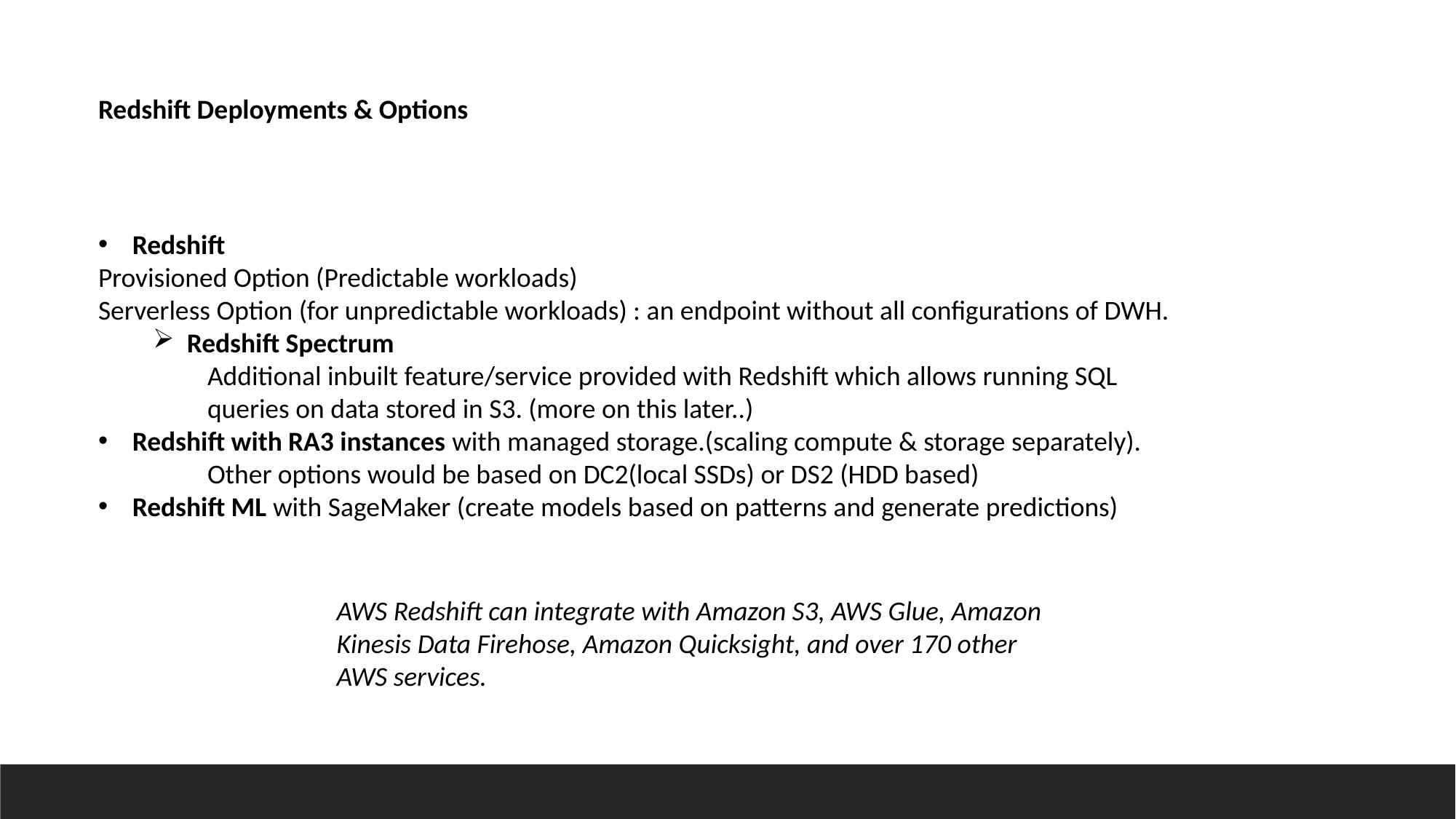

Redshift Deployments & Options
Redshift
Provisioned Option (Predictable workloads)
Serverless Option (for unpredictable workloads) : an endpoint without all configurations of DWH.
Redshift Spectrum
	Additional inbuilt feature/service provided with Redshift which allows running SQL 	queries on data stored in S3. (more on this later..)
Redshift with RA3 instances with managed storage.(scaling compute & storage separately).
	Other options would be based on DC2(local SSDs) or DS2 (HDD based)
Redshift ML with SageMaker (create models based on patterns and generate predictions)

AWS Redshift can integrate with Amazon S3, AWS Glue, Amazon Kinesis Data Firehose, Amazon Quicksight, and over 170 other AWS services.